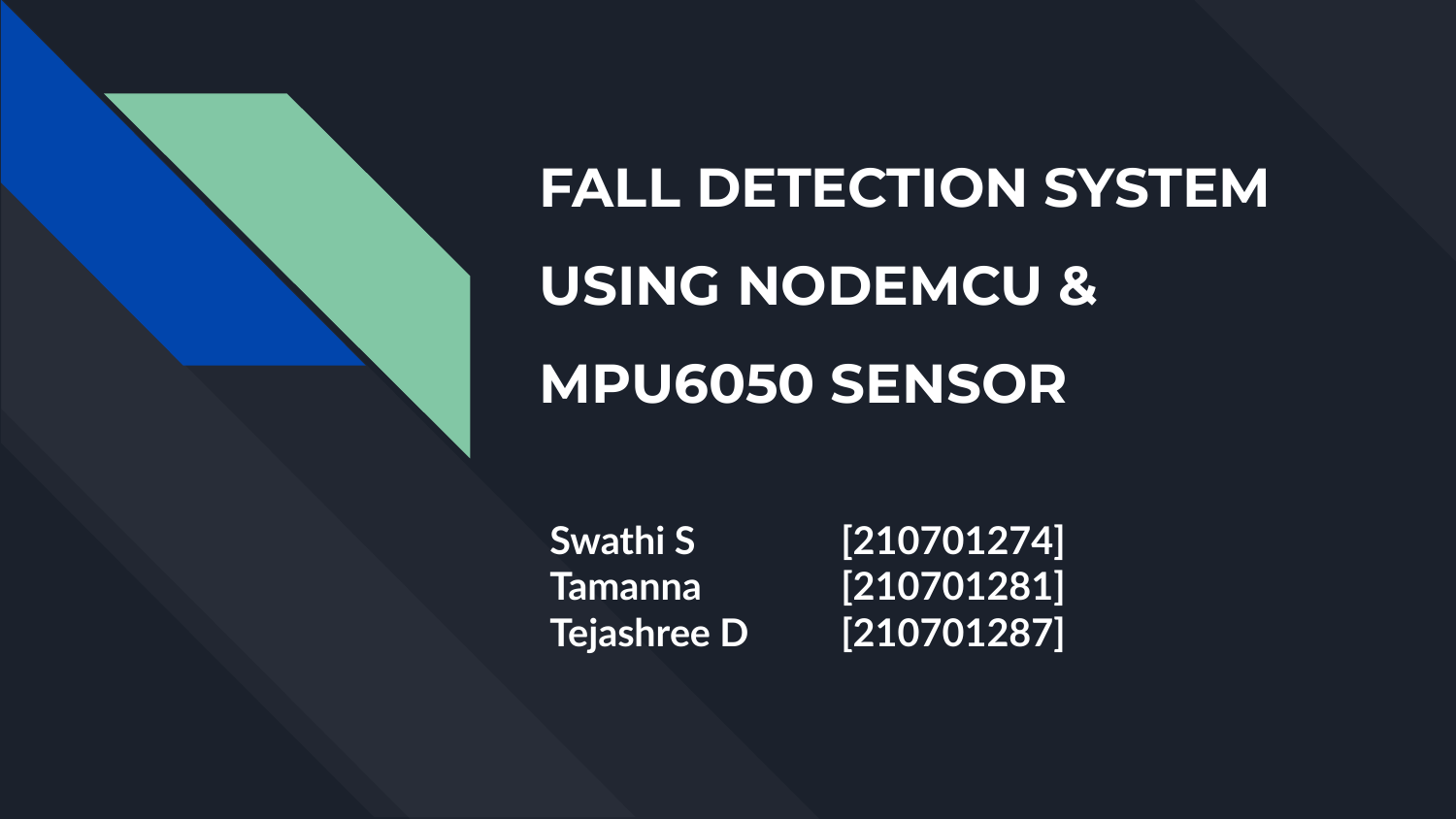

# FALL DETECTION SYSTEM USING NODEMCU & MPU6050 SENSOR

Swathi S	[210701274]
Tamanna	[210701281]
Tejashree D	[210701287]